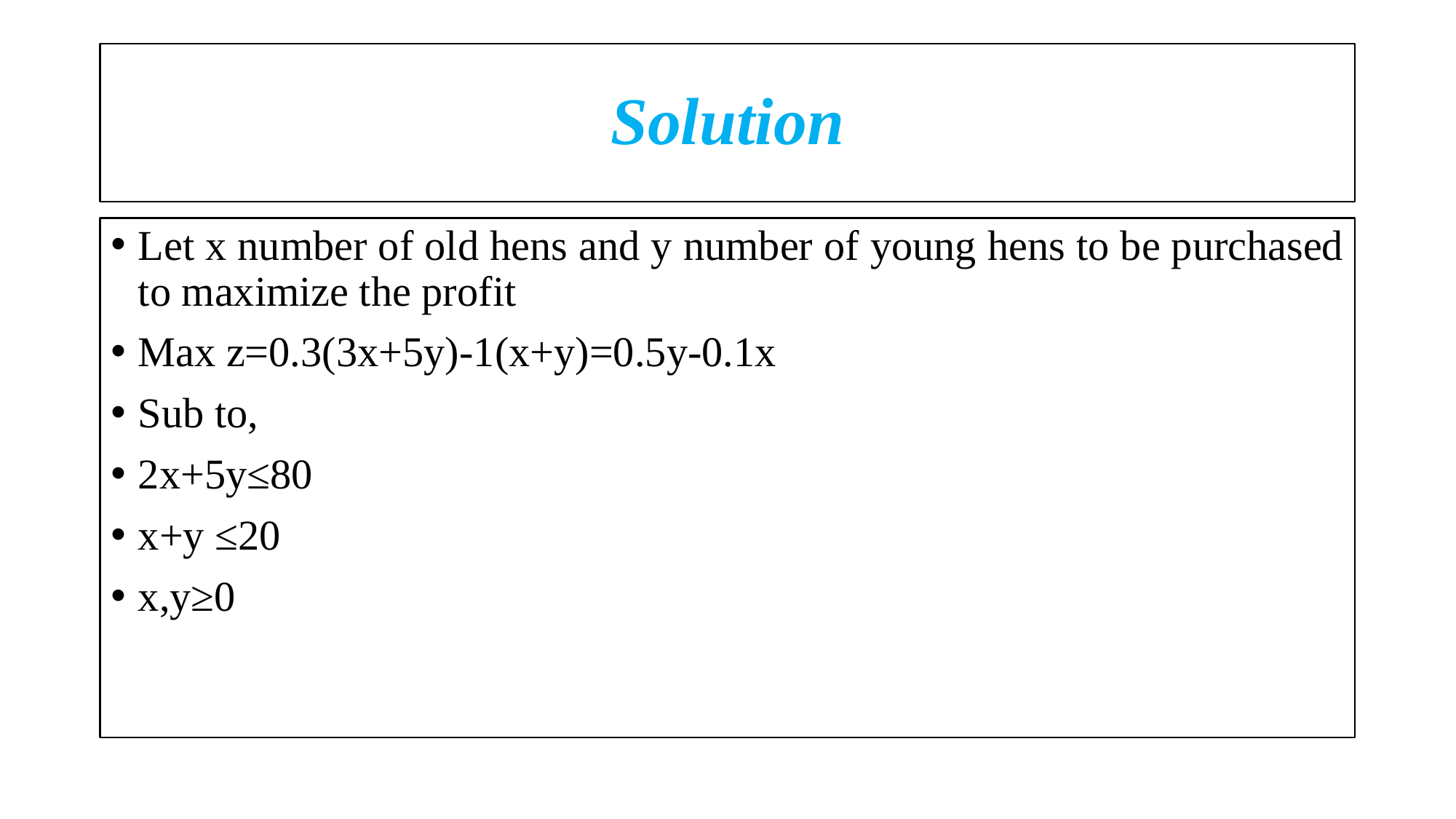

# Solution
Let x number of old hens and y number of young hens to be purchased to maximize the profit
Max z=0.3(3x+5y)-1(x+y)=0.5y-0.1x
Sub to,
2x+5y≤80
x+y ≤20
x,y≥0